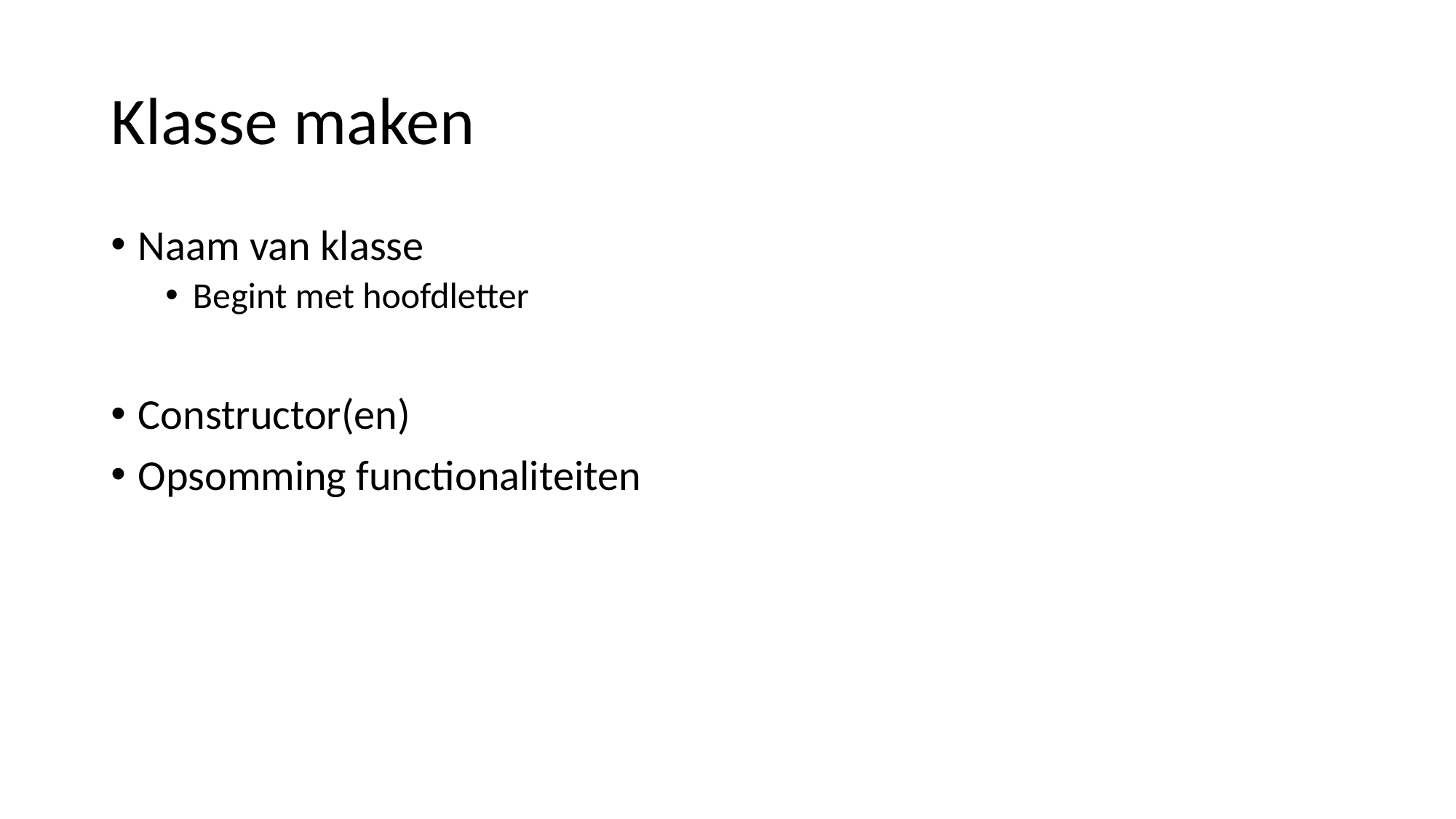

# Klasse maken
Naam van klasse
Begint met hoofdletter

Constructor(en)
Opsomming functionaliteiten